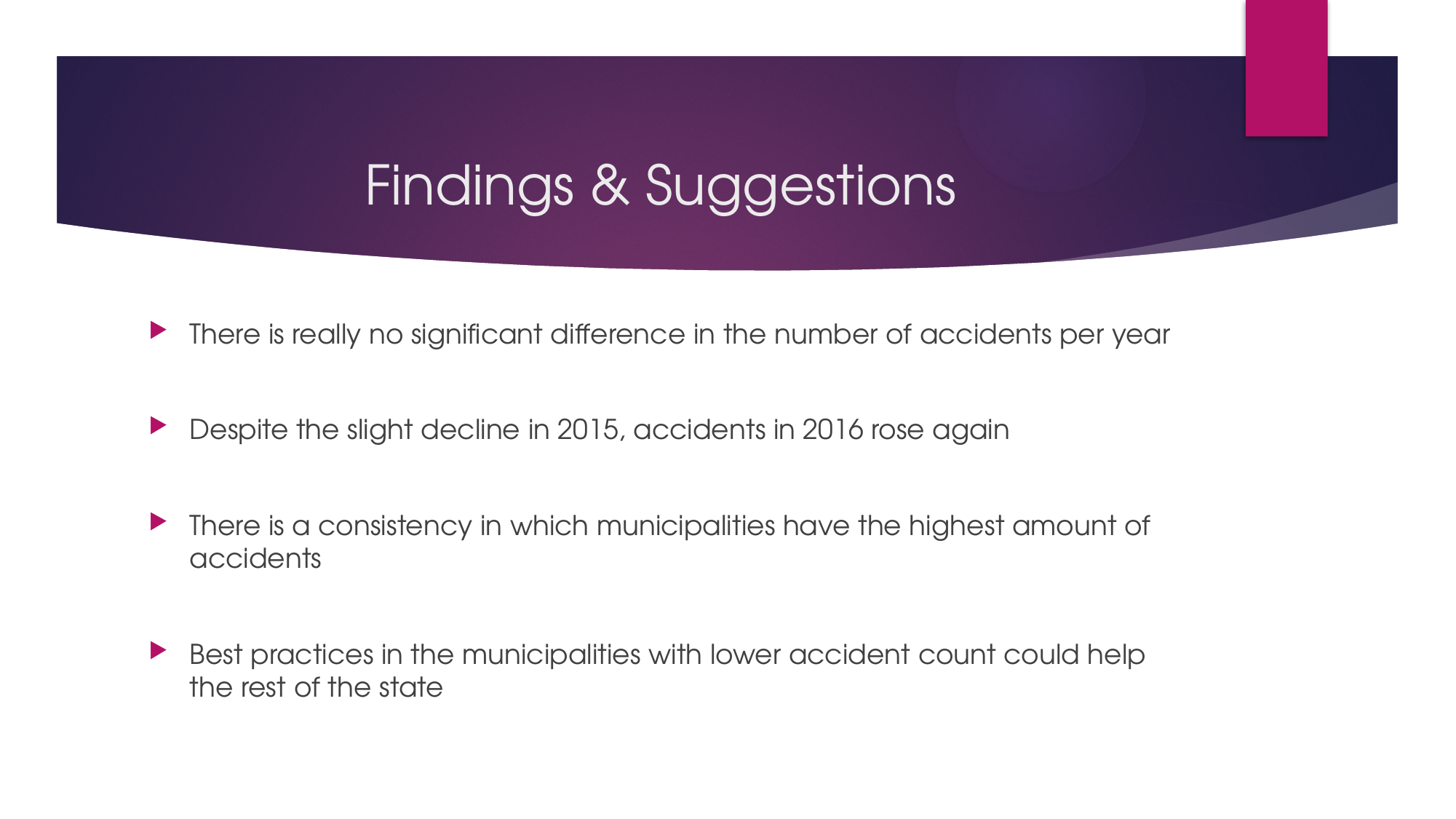

# Findings & Suggestions
There is really no significant difference in the number of accidents per year

Despite the slight decline in 2015, accidents in 2016 rose again

There is a consistency in which municipalities have the highest amount of accidents

Best practices in the municipalities with lower accident count could help the rest of the state